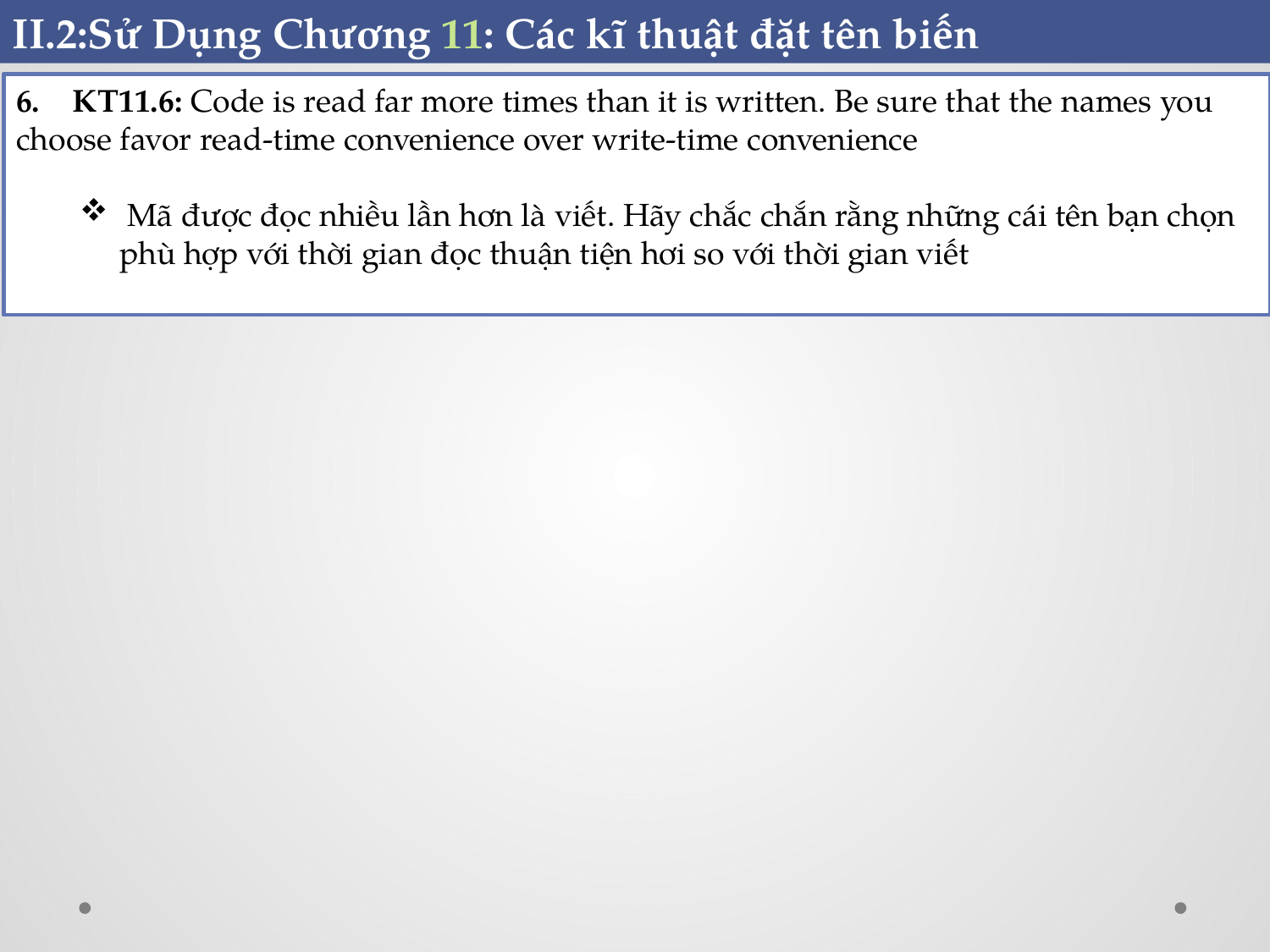

II.2:Sử Dụng Chương 11: Các kĩ thuật đặt tên biến
6.    KT11.6: Code is read far more times than it is written. Be sure that the names you choose favor read-time convenience over write-time convenience

 Mã được đọc nhiều lần hơn là viết. Hãy chắc chắn rằng những cái tên bạn chọn phù hợp với thời gian đọc thuận tiện hơi so với thời gian viết